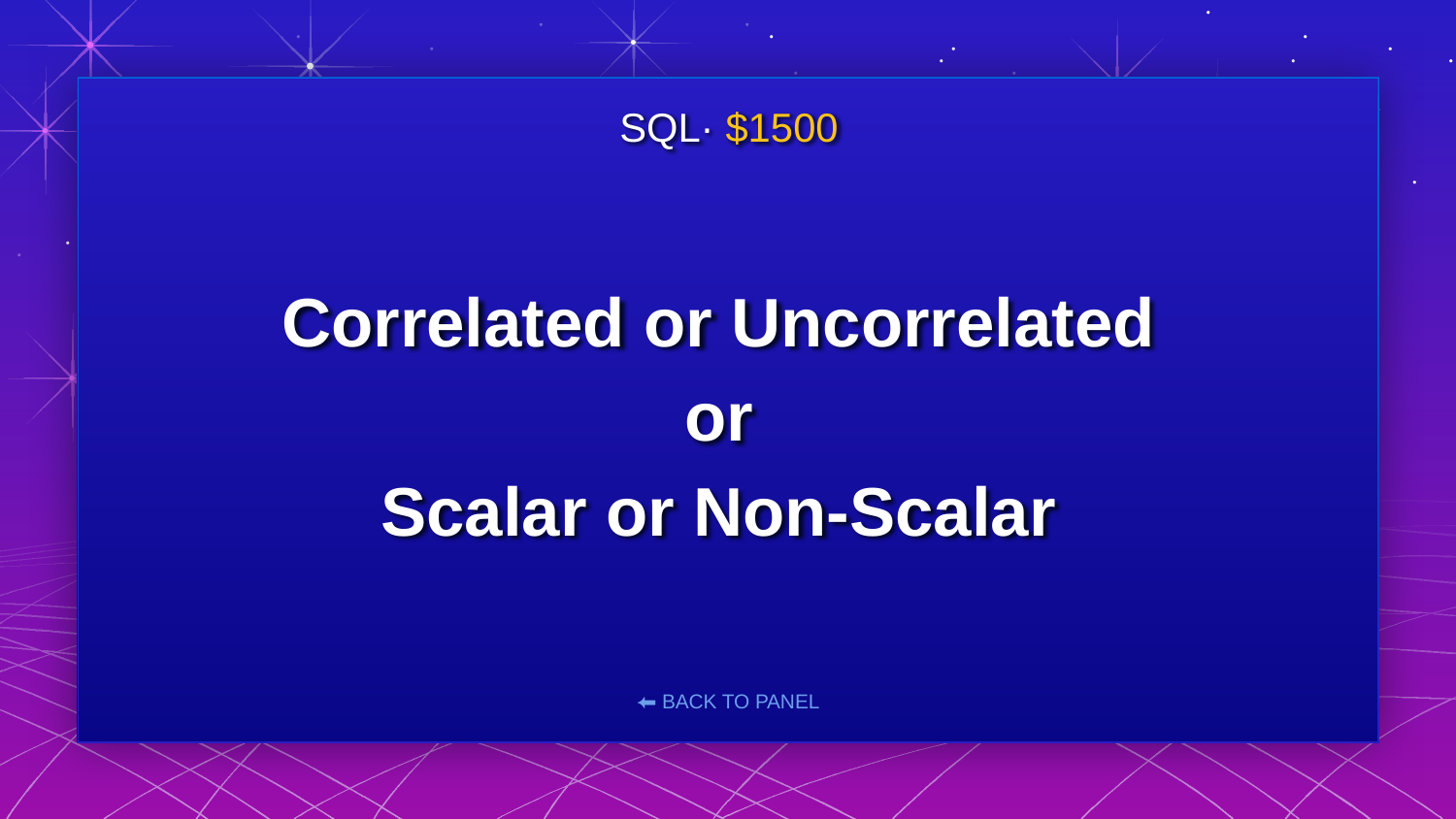

SQL· $1500
# Correlated or Uncorrelated or Scalar or Non-Scalar